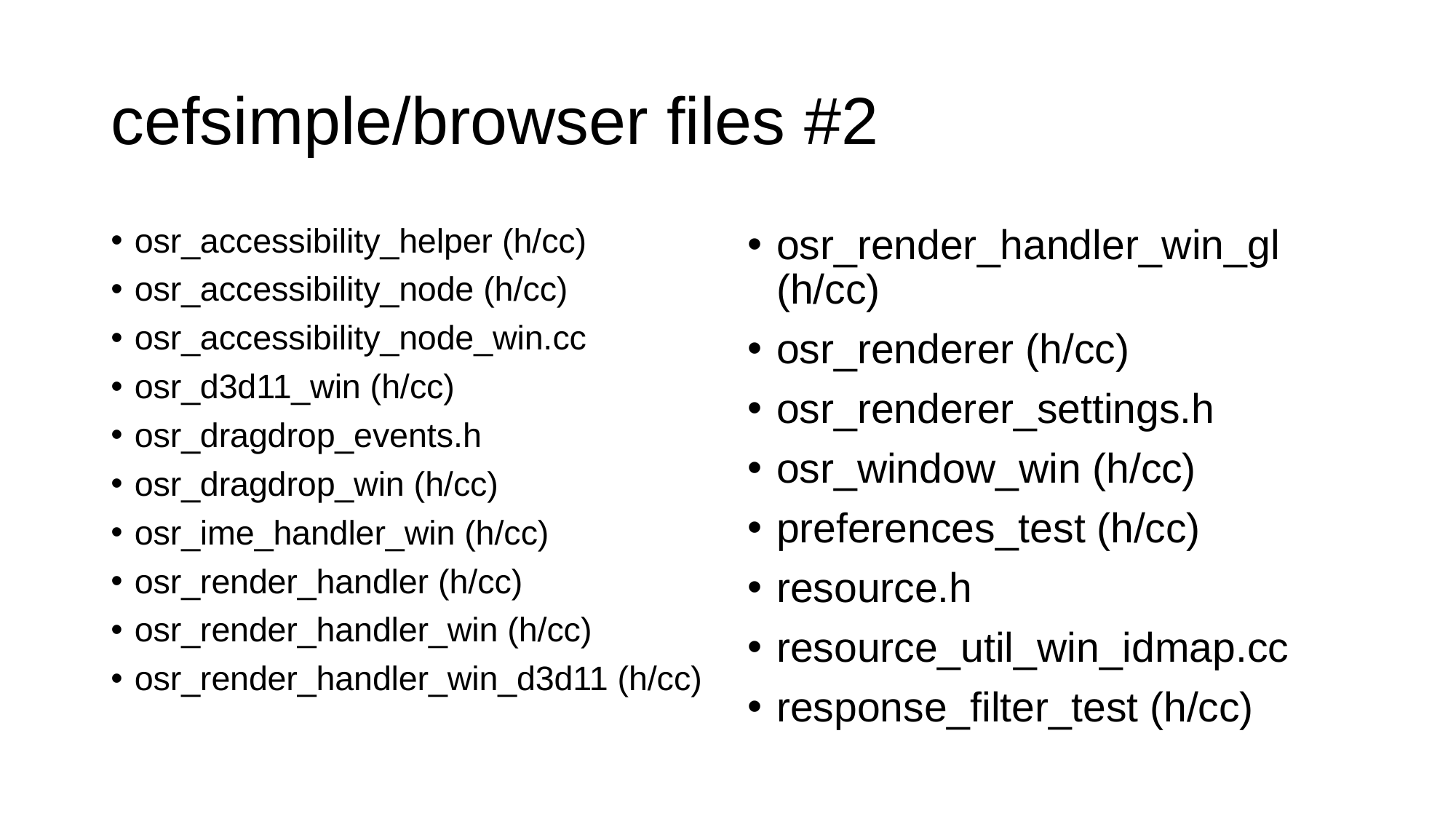

# cefsimple/browser files #2
osr_accessibility_helper (h/cc)
osr_accessibility_node (h/cc)
osr_accessibility_node_win.cc
osr_d3d11_win (h/cc)
osr_dragdrop_events.h
osr_dragdrop_win (h/cc)
osr_ime_handler_win (h/cc)
osr_render_handler (h/cc)
osr_render_handler_win (h/cc)
osr_render_handler_win_d3d11 (h/cc)

osr_render_handler_win_gl (h/cc)
osr_renderer (h/cc)
osr_renderer_settings.h
osr_window_win (h/cc)
preferences_test (h/cc)
resource.h
resource_util_win_idmap.cc
response_filter_test (h/cc)